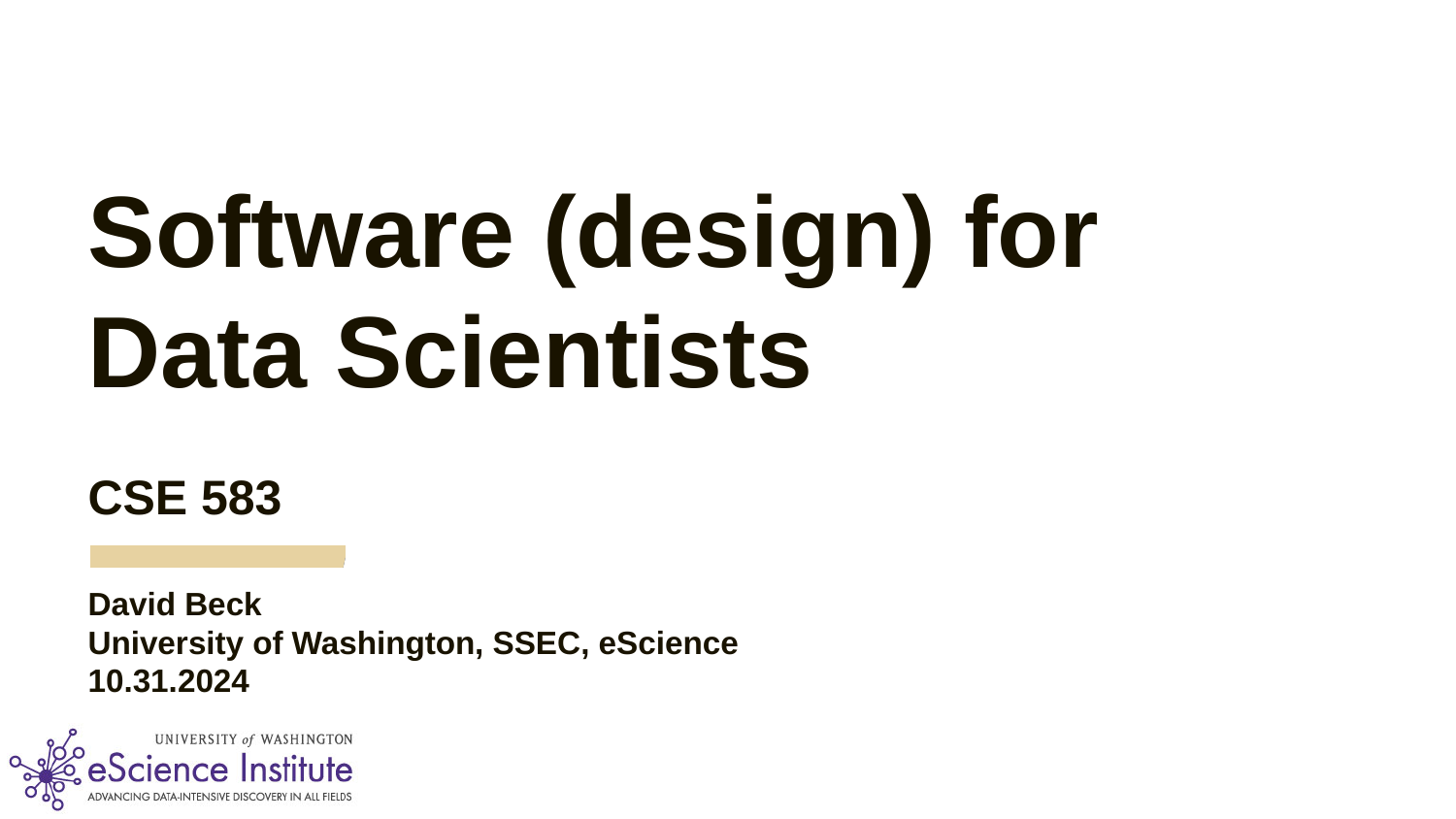

# Software (design) for Data Scientists CSE 583 David Beck University of Washington, SSEC, eScience 10.31.2024